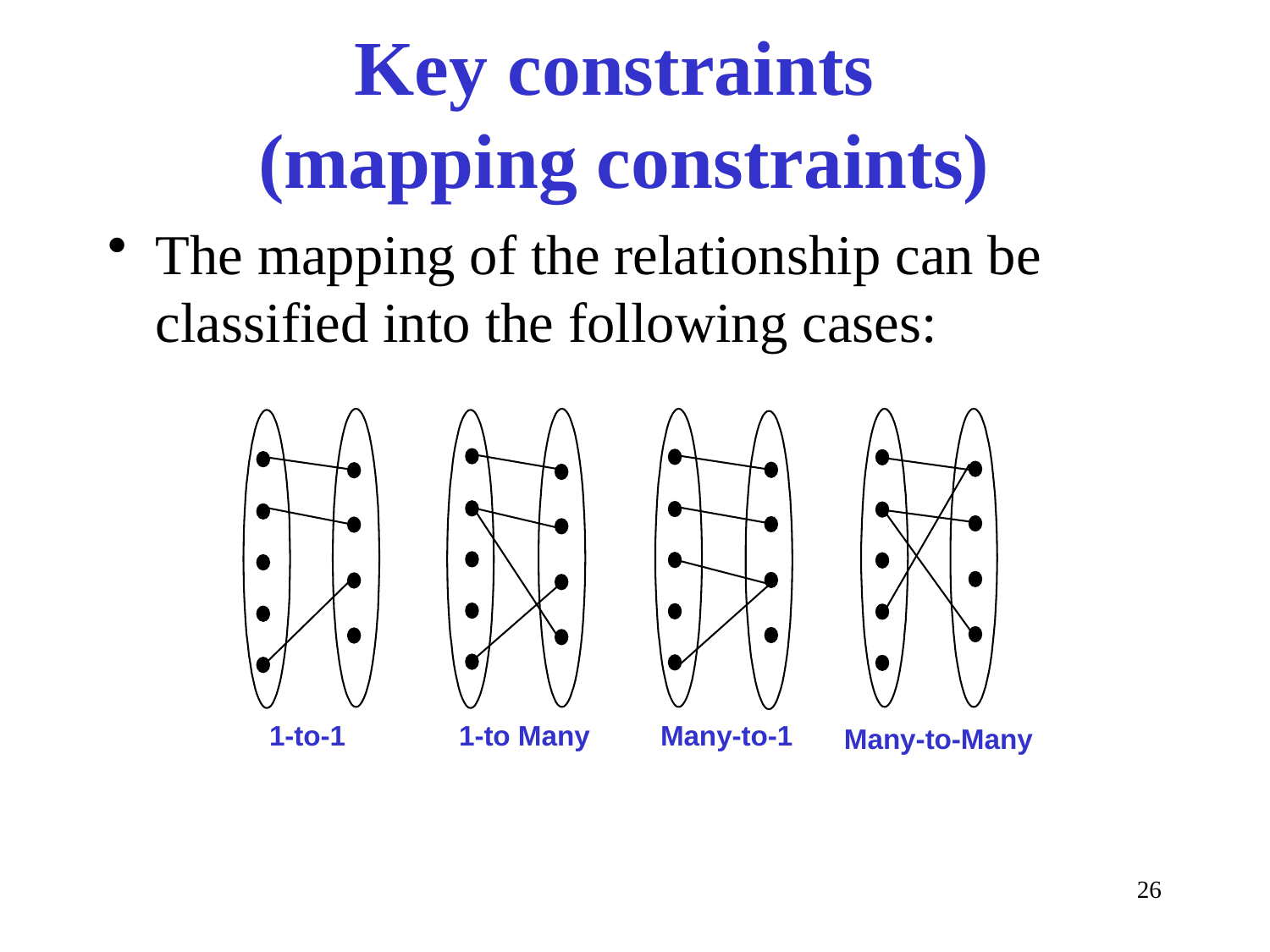

# Key constraints (mapping constraints)
The mapping of the relationship can be classified into the following cases:

1-to-1
1-to Many
Many-to-1
Many-to-Many
26